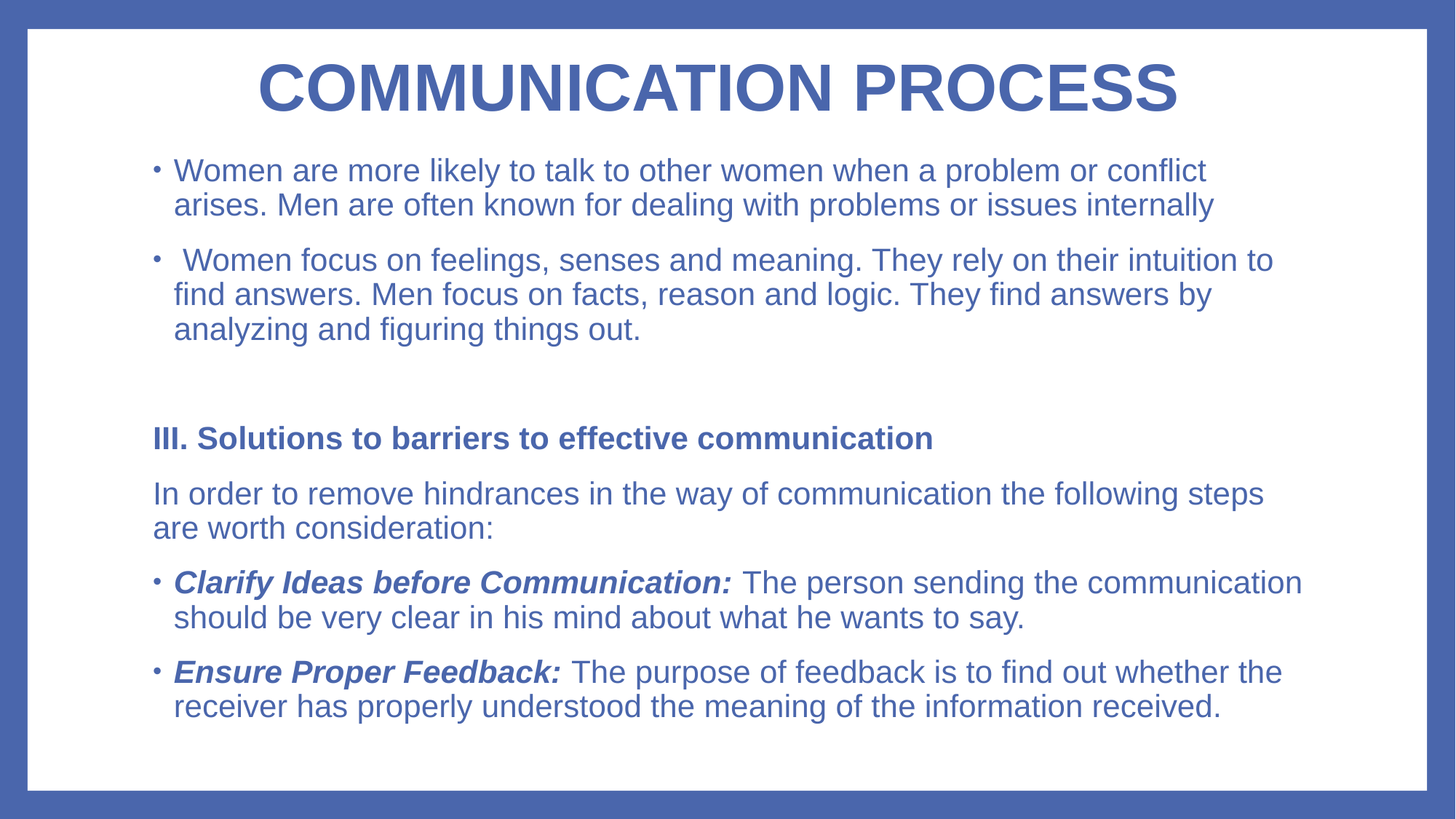

# COMMUNICATION PROCESS
Women are more likely to talk to other women when a problem or conflict arises. Men are often known for dealing with problems or issues internally
 Women focus on feelings, senses and meaning. They rely on their intuition to find answers. Men focus on facts, reason and logic. They find answers by analyzing and figuring things out.

III. Solutions to barriers to effective communication
In order to remove hindrances in the way of communication the following steps are worth consideration:
Clarify Ideas before Communication: The person sending the communication should be very clear in his mind about what he wants to say.
Ensure Proper Feedback: The purpose of feedback is to find out whether the receiver has properly understood the meaning of the information received.